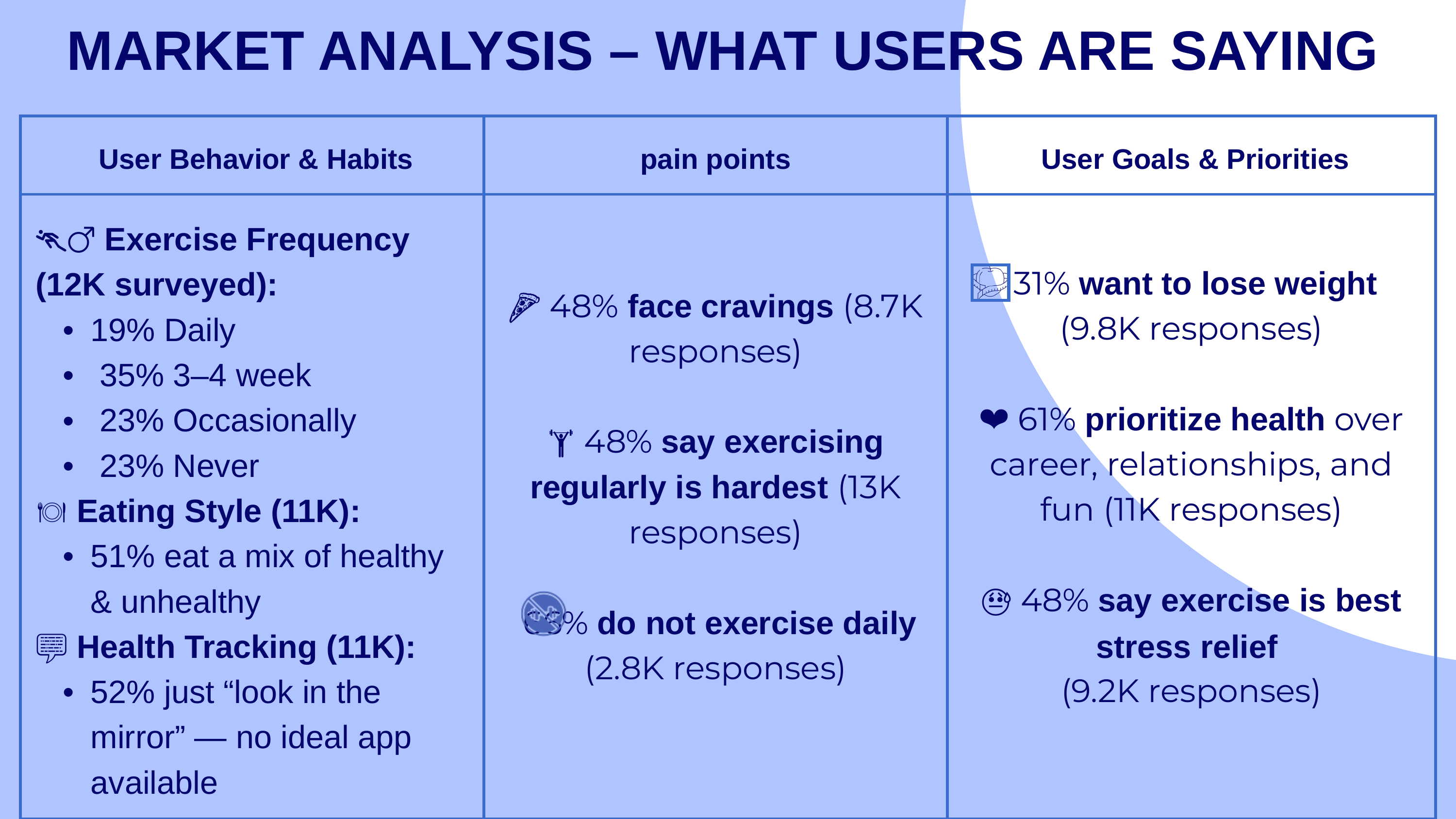

MARKET ANALYSIS – WHAT USERS ARE SAYING
| User Behavior & Habits | pain points | User Goals & Priorities |
| --- | --- | --- |
| 🏃‍♂️ Exercise Frequency (12K surveyed): 19% Daily 35% 3–4 week 23% Occasionally 23% Never 🍽️ Eating Style (11K): 51% eat a mix of healthy & unhealthy 💬 Health Tracking (11K): 52% just “look in the mirror” — no ideal app available | 🍕 48% face cravings (8.7K responses) 🏋️ 48% say exercising regularly is hardest (13K responses) 66% do not exercise daily (2.8K responses) | 31% want to lose weight (9.8K responses) ❤️ 61% prioritize health over career, relationships, and fun (11K responses) 😓 48% say exercise is best stress relief (9.2K responses) |